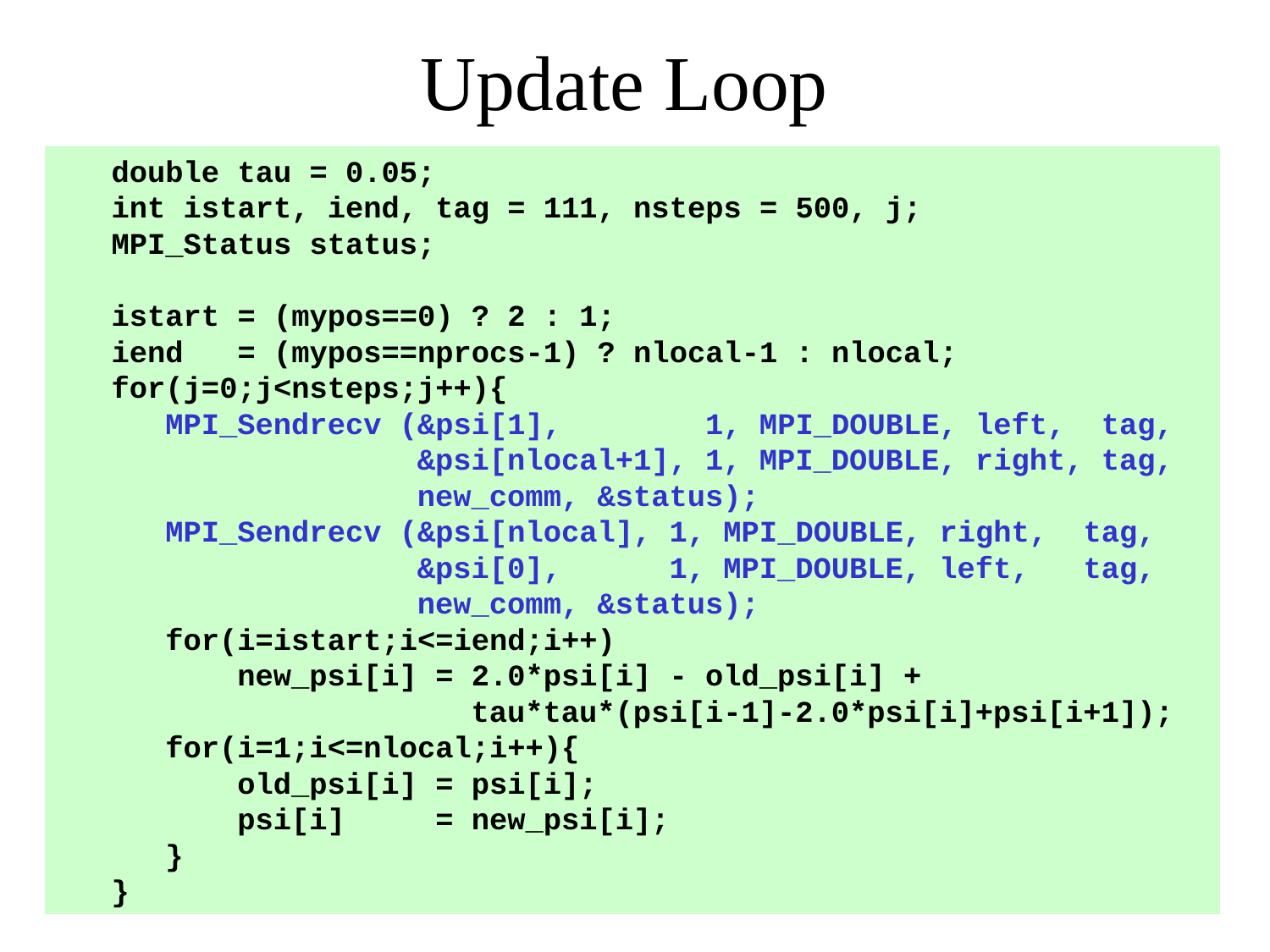

# Update Loop
   double tau = 0.05;
   int istart, iend, tag = 111, nsteps = 500, j;
   MPI_Status status;

   istart = (mypos==0) ? 2 : 1;
   iend   = (mypos==nprocs-1) ? nlocal-1 : nlocal;
   for(j=0;j<nsteps;j++){
      MPI_Sendrecv (&psi[1],        1, MPI_DOUBLE, left,  tag,
                    &psi[nlocal+1], 1, MPI_DOUBLE, right, tag,
                    new_comm, &status);
      MPI_Sendrecv (&psi[nlocal], 1, MPI_DOUBLE, right,  tag,
                    &psi[0],      1, MPI_DOUBLE, left,   tag,
                    new_comm, &status);
      for(i=istart;i<=iend;i++)
          new_psi[i] = 2.0*psi[i] - old_psi[i] +
                       tau*tau*(psi[i-1]-2.0*psi[i]+psi[i+1]);
      for(i=1;i<=nlocal;i++){
          old_psi[i] = psi[i];
          psi[i]     = new_psi[i];
      }
   }
28